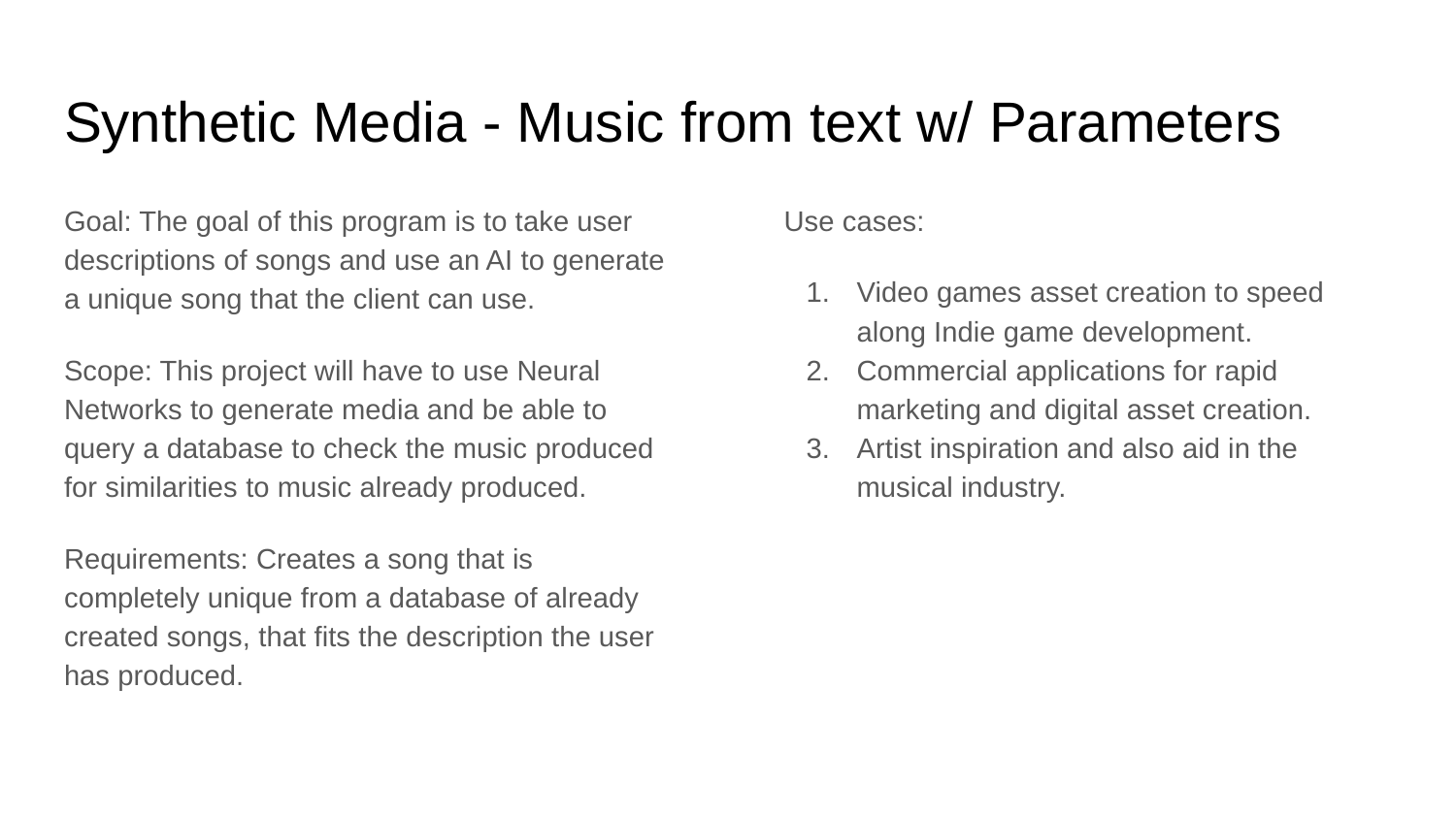

# Synthetic Media - Music from text w/ Parameters
Goal: The goal of this program is to take user descriptions of songs and use an AI to generate a unique song that the client can use.
Scope: This project will have to use Neural Networks to generate media and be able to query a database to check the music produced for similarities to music already produced.
Requirements: Creates a song that is completely unique from a database of already created songs, that fits the description the user has produced.
Use cases:
Video games asset creation to speed along Indie game development.
Commercial applications for rapid marketing and digital asset creation.
Artist inspiration and also aid in the musical industry.